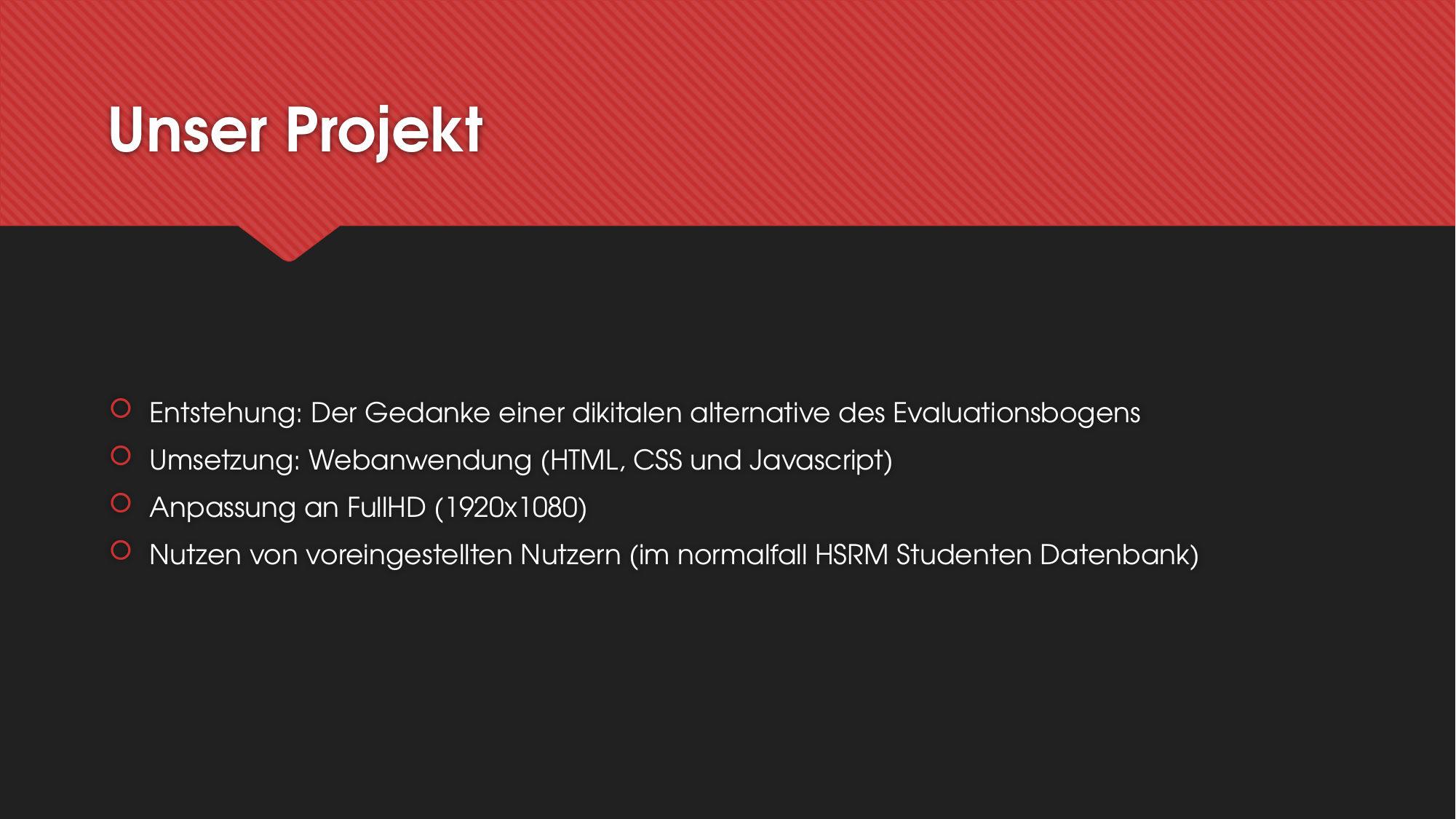

# Unser Projekt
Entstehung: Der Gedanke einer dikitalen alternative des Evaluationsbogens
Umsetzung: Webanwendung (HTML, CSS und Javascript)
Anpassung an FullHD (1920x1080)
Nutzen von voreingestellten Nutzern (im normalfall HSRM Studenten Datenbank)